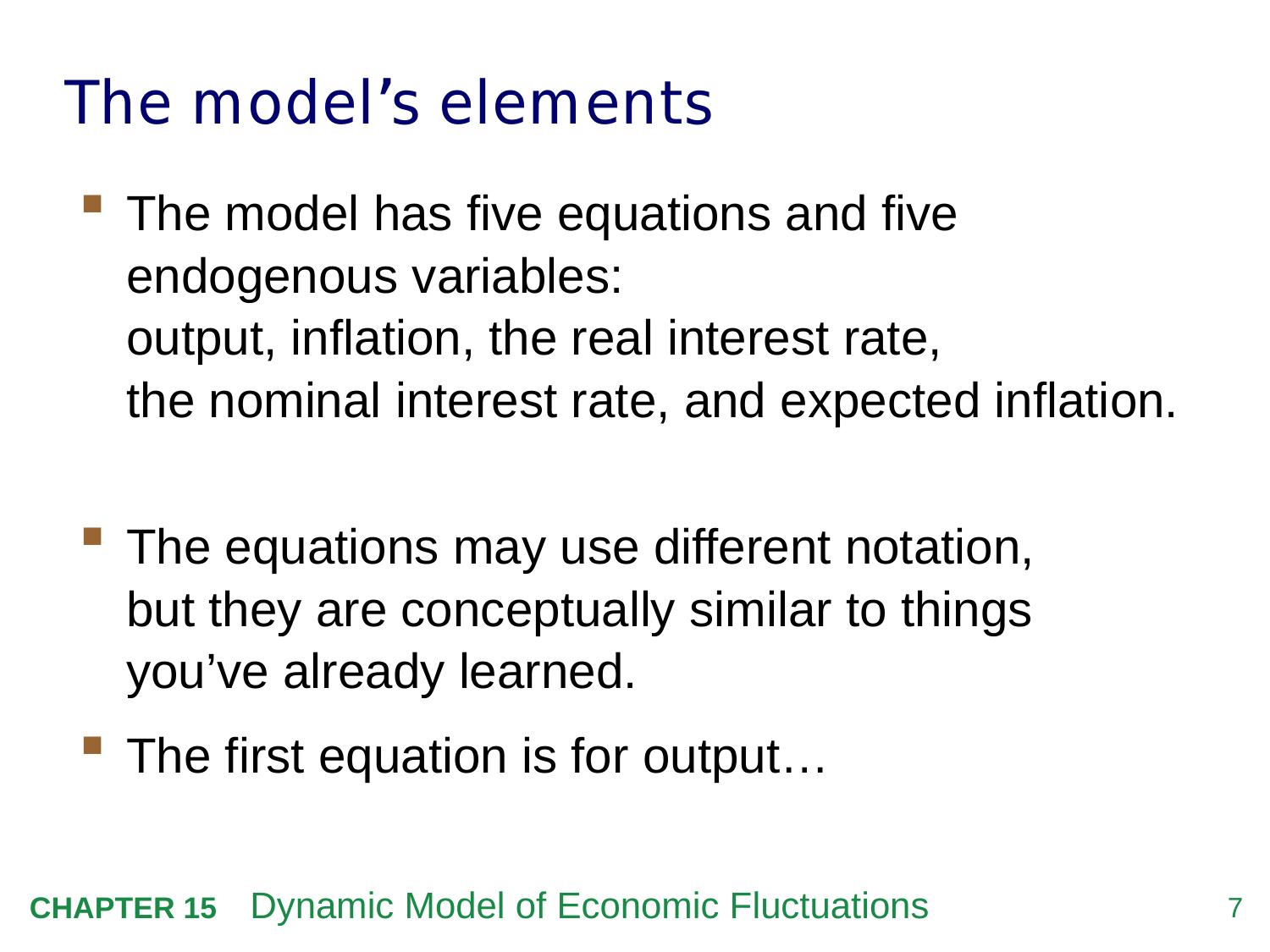

# The model’s elements
The model has five equations and five endogenous variables:
output, inflation, the real interest rate,
the nominal interest rate, and expected inflation.
The equations may use different notation,
but they are conceptually similar to things
you’ve already learned.
The first equation is for output…